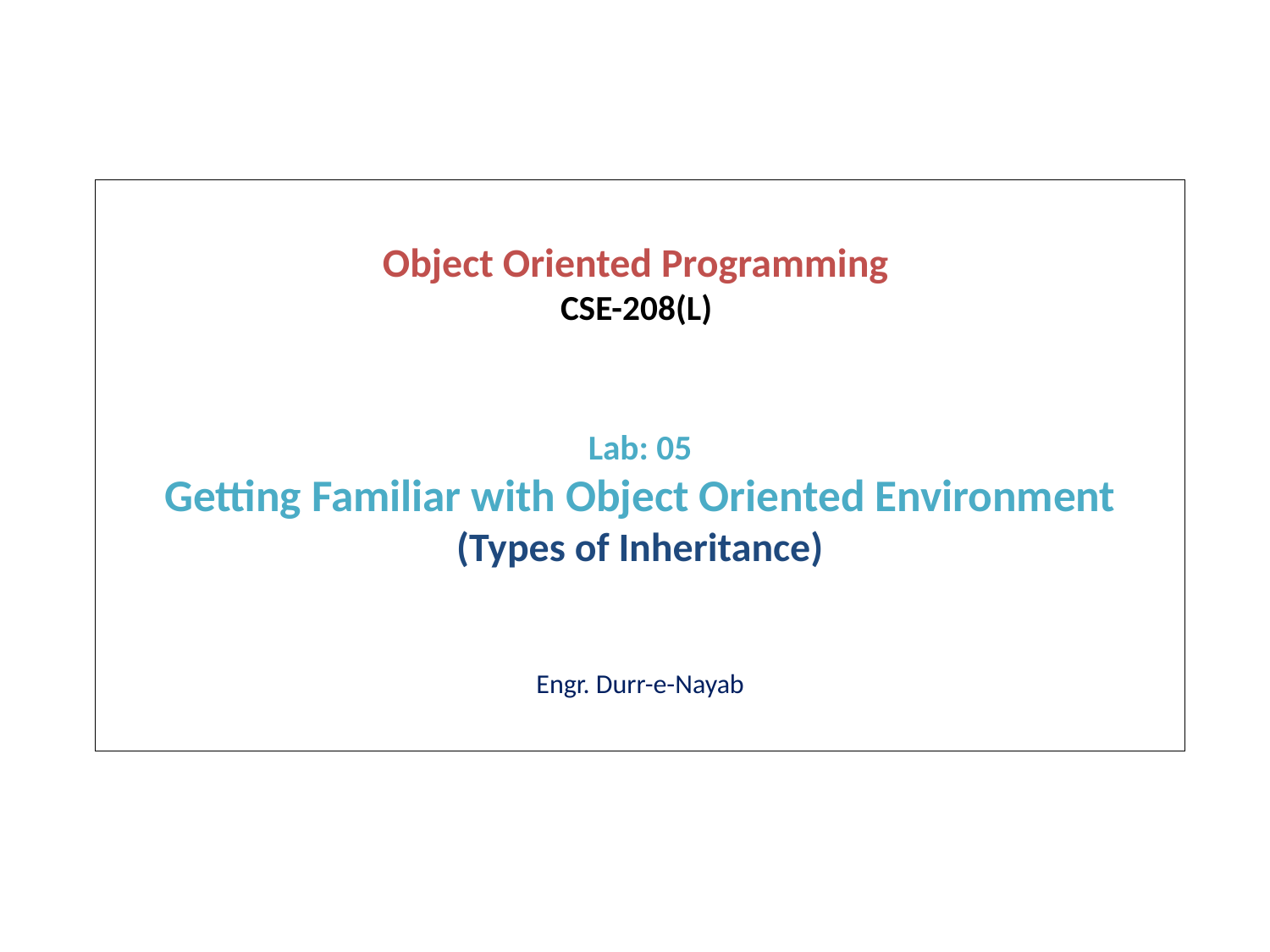

Object Oriented Programming
CSE-208(L)
Lab: 05
Getting Familiar with Object Oriented Environment
(Types of Inheritance)
Engr. Durr-e-Nayab